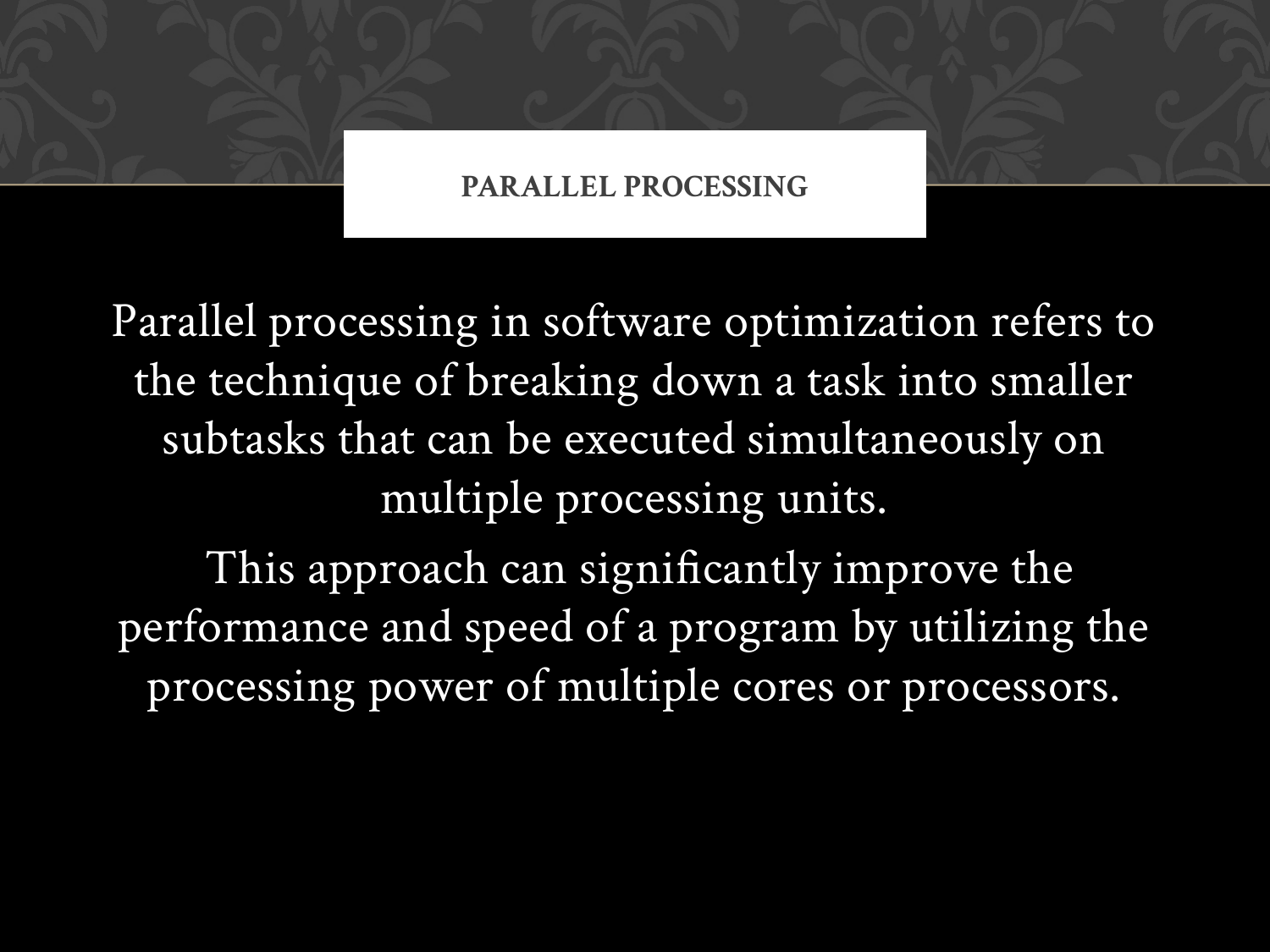

# Parallel processing
Parallel processing in software optimization refers to the technique of breaking down a task into smaller subtasks that can be executed simultaneously on multiple processing units.
 This approach can significantly improve the performance and speed of a program by utilizing the processing power of multiple cores or processors.